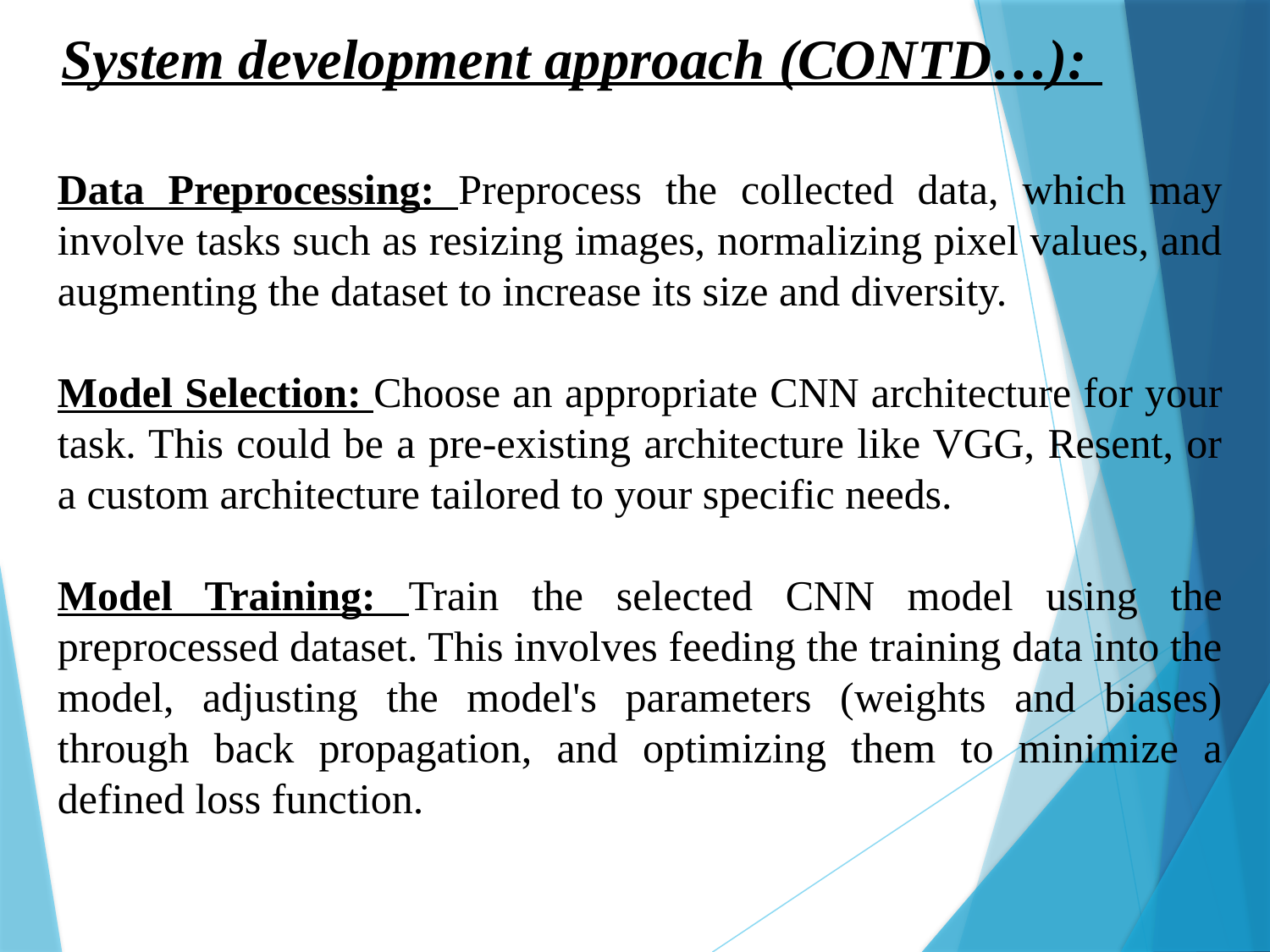

System development approach (CONTD…):
Data Preprocessing: Preprocess the collected data, which may involve tasks such as resizing images, normalizing pixel values, and augmenting the dataset to increase its size and diversity.

Model Selection: Choose an appropriate CNN architecture for your task. This could be a pre-existing architecture like VGG, Resent, or a custom architecture tailored to your specific needs.

Model Training: Train the selected CNN model using the preprocessed dataset. This involves feeding the training data into the model, adjusting the model's parameters (weights and biases) through back propagation, and optimizing them to minimize a defined loss function.